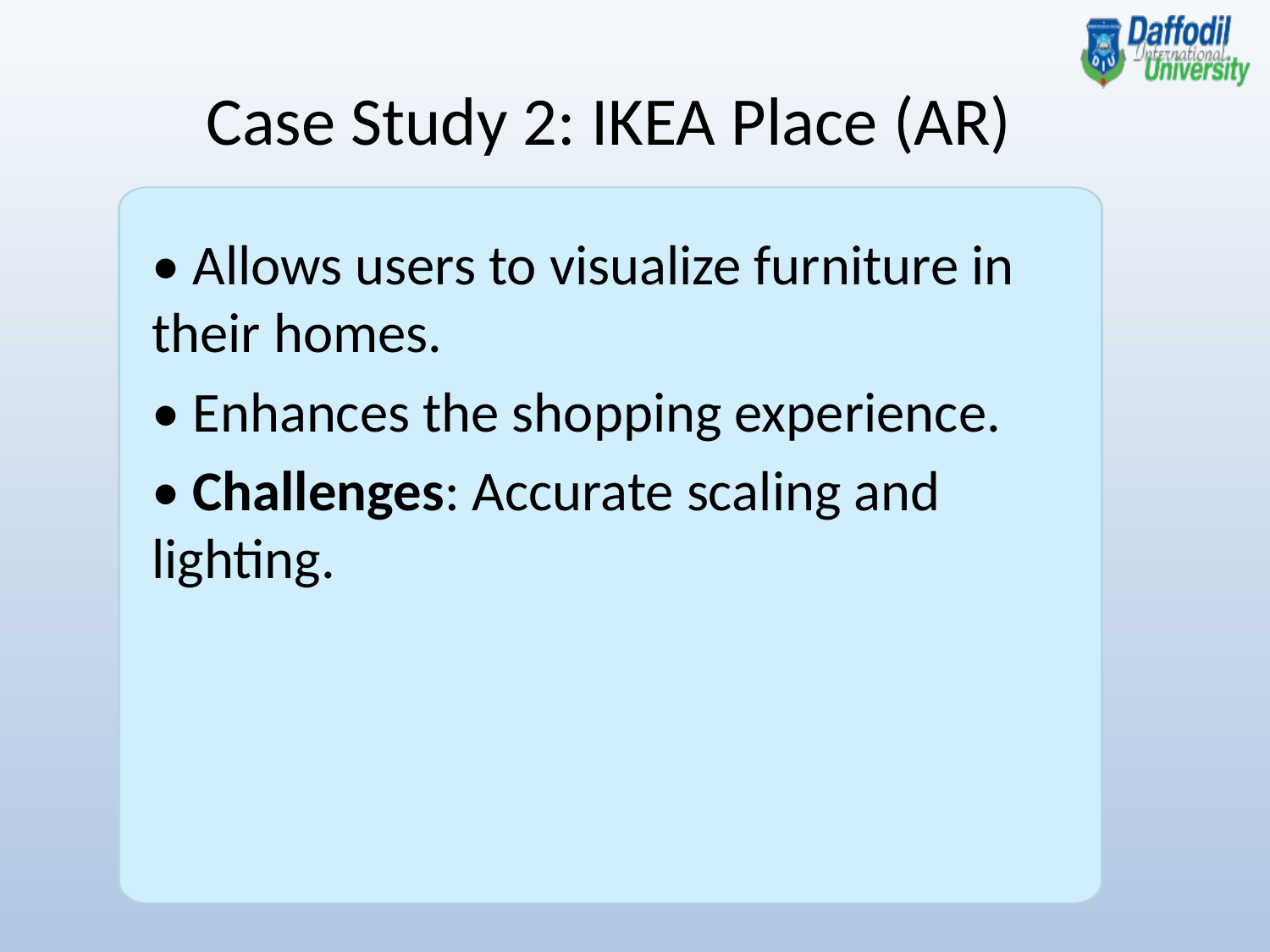

Case Study 2: IKEA Place (AR)

• Allows users to visualize furniture in their homes.
• Enhances the shopping experience.
• Challenges: Accurate scaling and lighting.